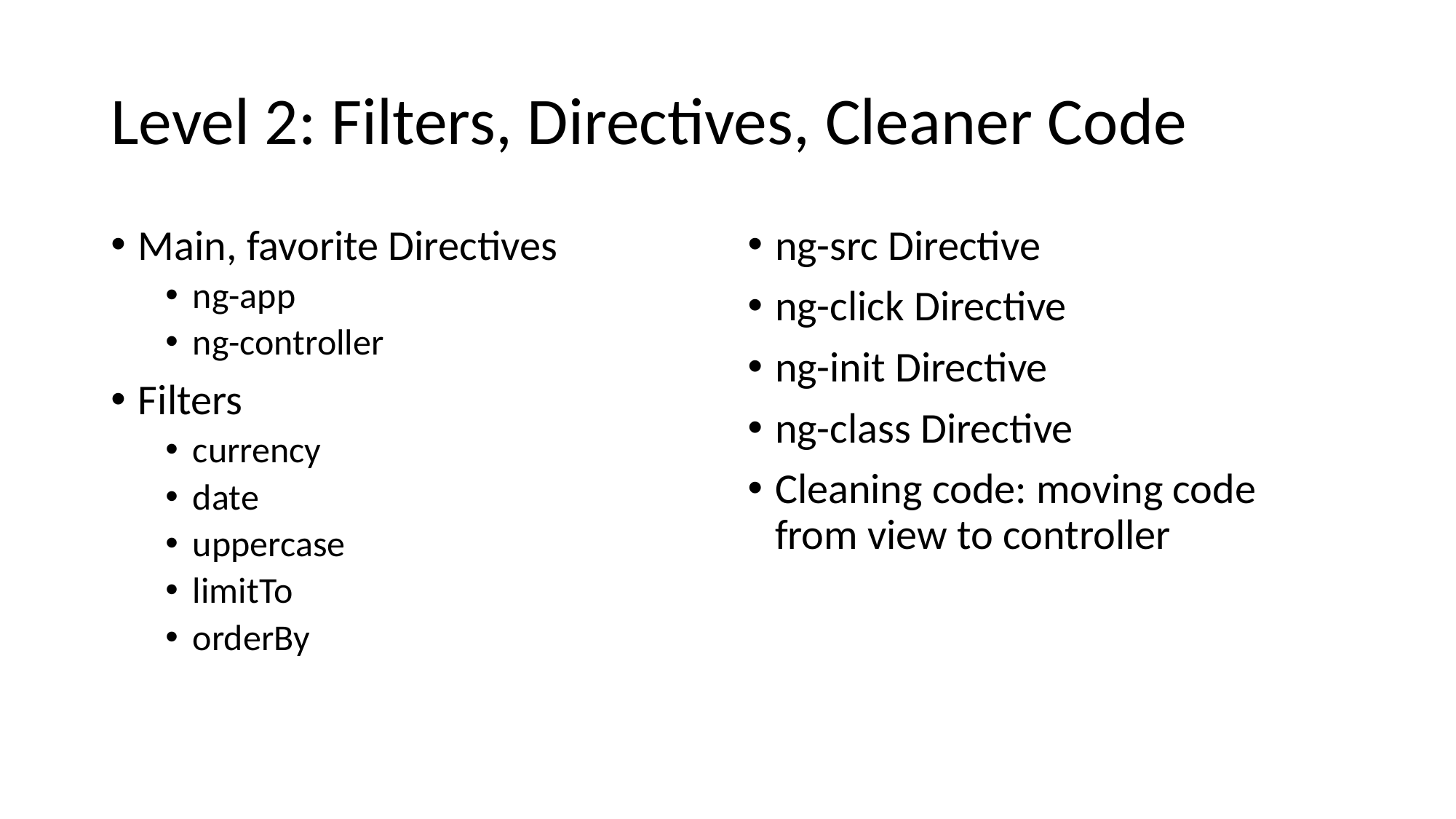

# Level 2: Filters, Directives, Cleaner Code
Main, favorite Directives
ng-app
ng-controller
Filters
currency
date
uppercase
limitTo
orderBy
ng-src Directive
ng-click Directive
ng-init Directive
ng-class Directive
Cleaning code: moving code from view to controller